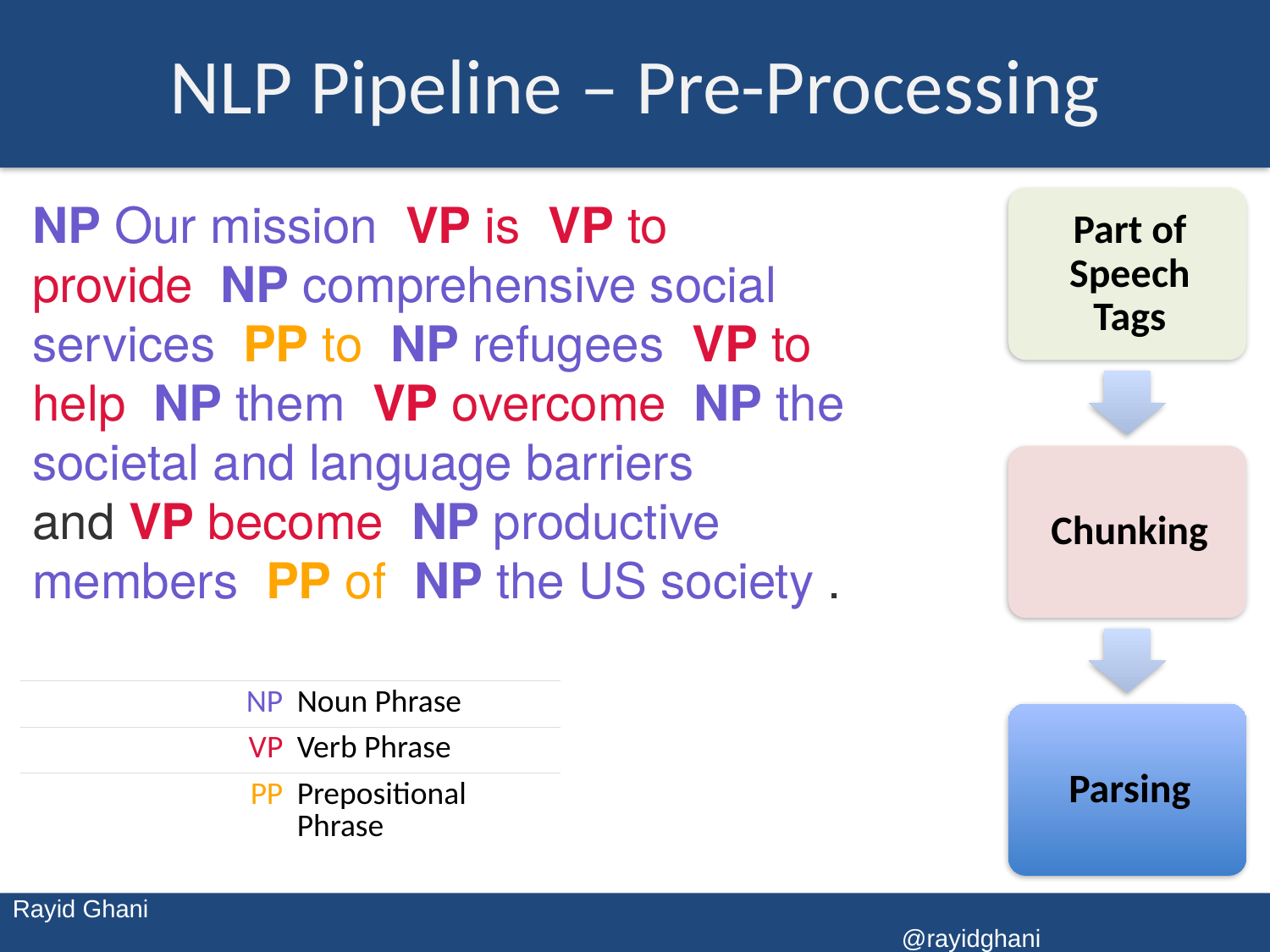

# NLP Pipeline – Pre-Processing
NP Our mission  VP is  VP to provide  NP comprehensive social services  PP to  NP refugees  VP to help  NP them  VP overcome  NP the societal and language barriers  and VP become  NP productive members  PP of  NP the US society .

Part of Speech Tags

Chunking

Parsing
| NP | Noun Phrase |
| --- | --- |
| VP | Verb Phrase |
| PP | Prepositional Phrase |